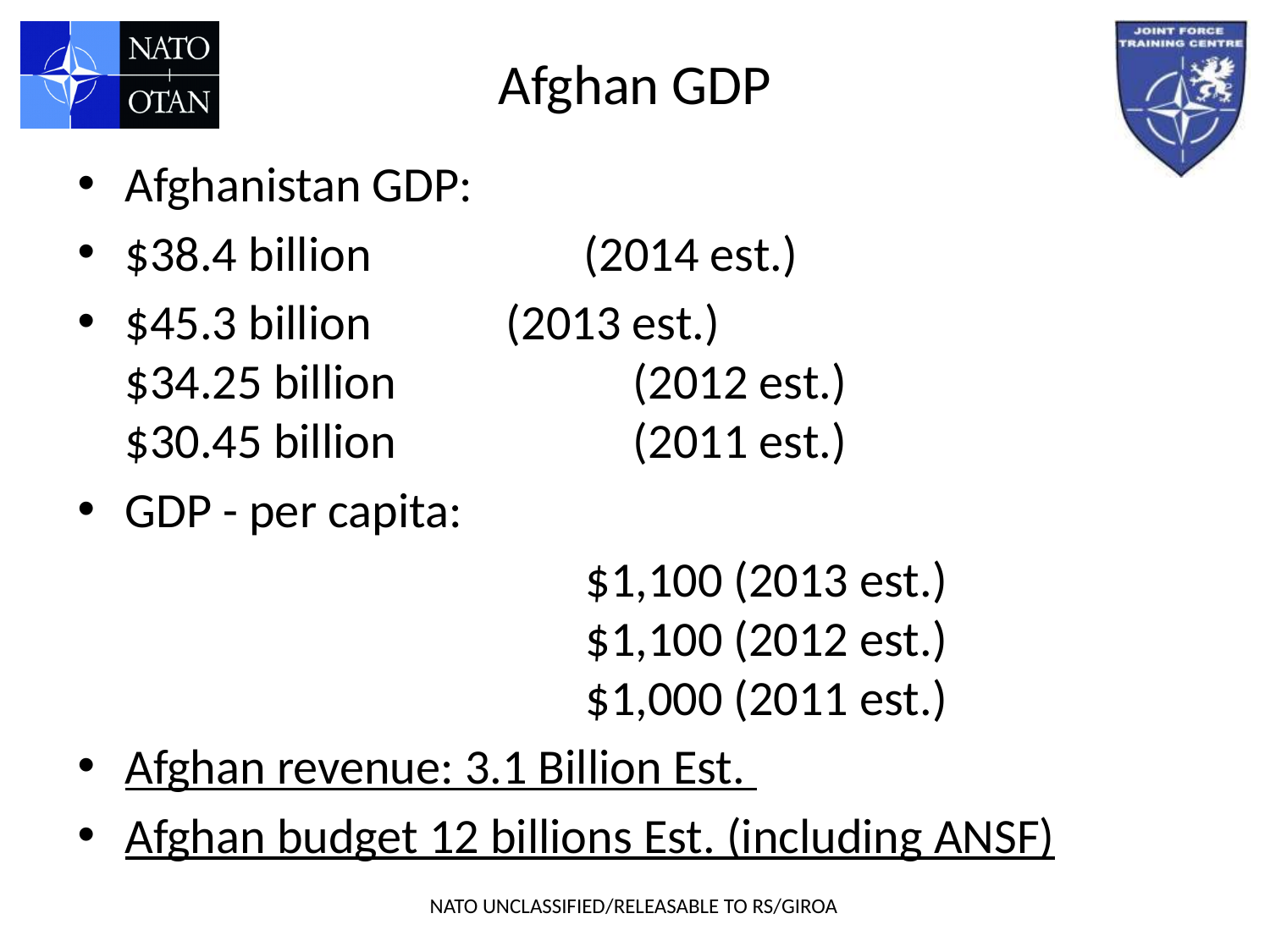

# Afghan GDP
Afghanistan GDP:
$38.4 billion                   (2014 est.)
$45.3 billion	 	(2013 est.) 
$34.25 billion	 	(2012 est.) 
$30.45 billion	 	(2011 est.)
GDP - per capita:
				$1,100 (2013 est.) 
				$1,100 (2012 est.) 
				$1,000 (2011 est.)
Afghan revenue: 3.1 Billion Est.
Afghan budget 12 billions Est. (including ANSF)